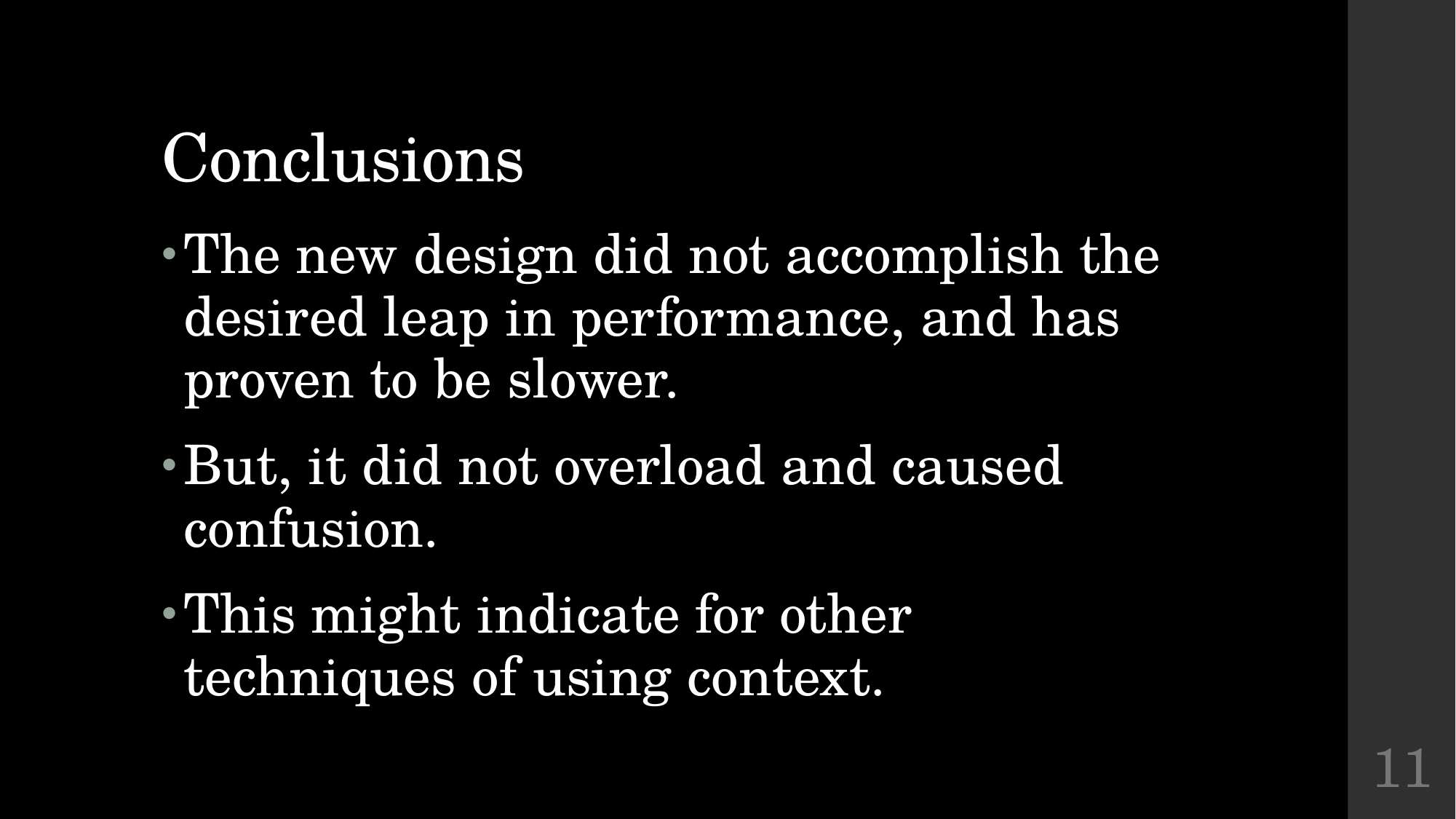

# Conclusions
The new design did not accomplish the desired leap in performance, and has proven to be slower.
But, it did not overload and caused confusion.
This might indicate for other techniques of using context.

11